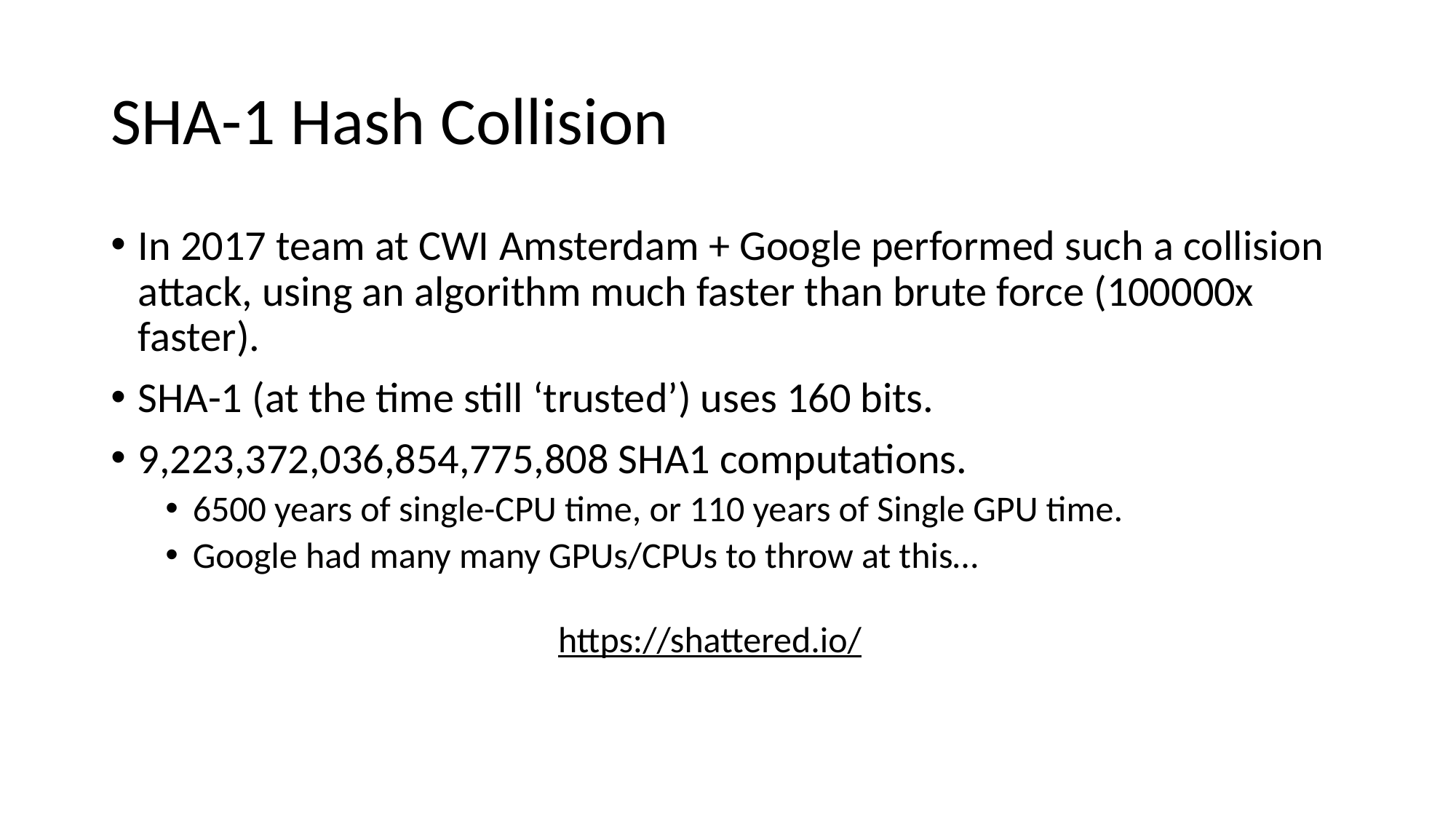

# SHA-1 Hash Collision
In 2017 team at CWI Amsterdam + Google performed such a collision attack, using an algorithm much faster than brute force (100000x faster).
SHA-1 (at the time still ‘trusted’) uses 160 bits.
9,223,372,036,854,775,808 SHA1 computations.
6500 years of single-CPU time, or 110 years of Single GPU time.
Google had many many GPUs/CPUs to throw at this…
https://shattered.io/